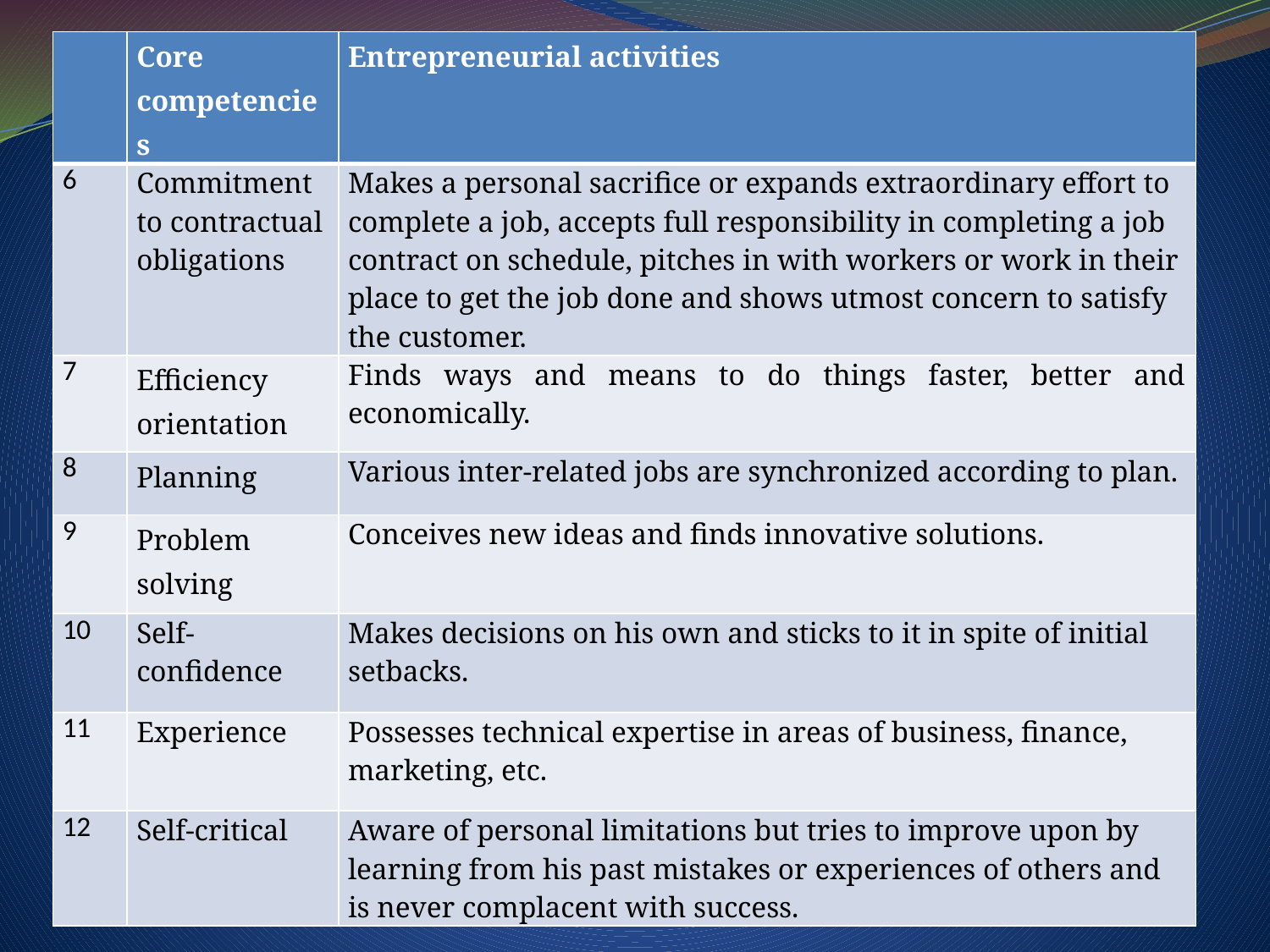

|  | Core competencies | Entrepreneurial activities |
| --- | --- | --- |
| 6 | Commitment to contractual obligations | Makes a personal sacrifice or expands extraordinary effort to complete a job, accepts full responsibility in completing a job contract on schedule, pitches in with workers or work in their place to get the job done and shows utmost concern to satisfy the customer. |
| 7 | Efficiency orientation | Finds ways and means to do things faster, better and economically. |
| 8 | Planning | Various inter-related jobs are synchronized according to plan. |
| 9 | Problem solving | Conceives new ideas and finds innovative solutions. |
| 10 | Self-confidence | Makes decisions on his own and sticks to it in spite of initial setbacks. |
| 11 | Experience | Possesses technical expertise in areas of business, finance, marketing, etc. |
| 12 | Self-critical | Aware of personal limitations but tries to improve upon by learning from his past mistakes or experiences of others and is never complacent with success. |